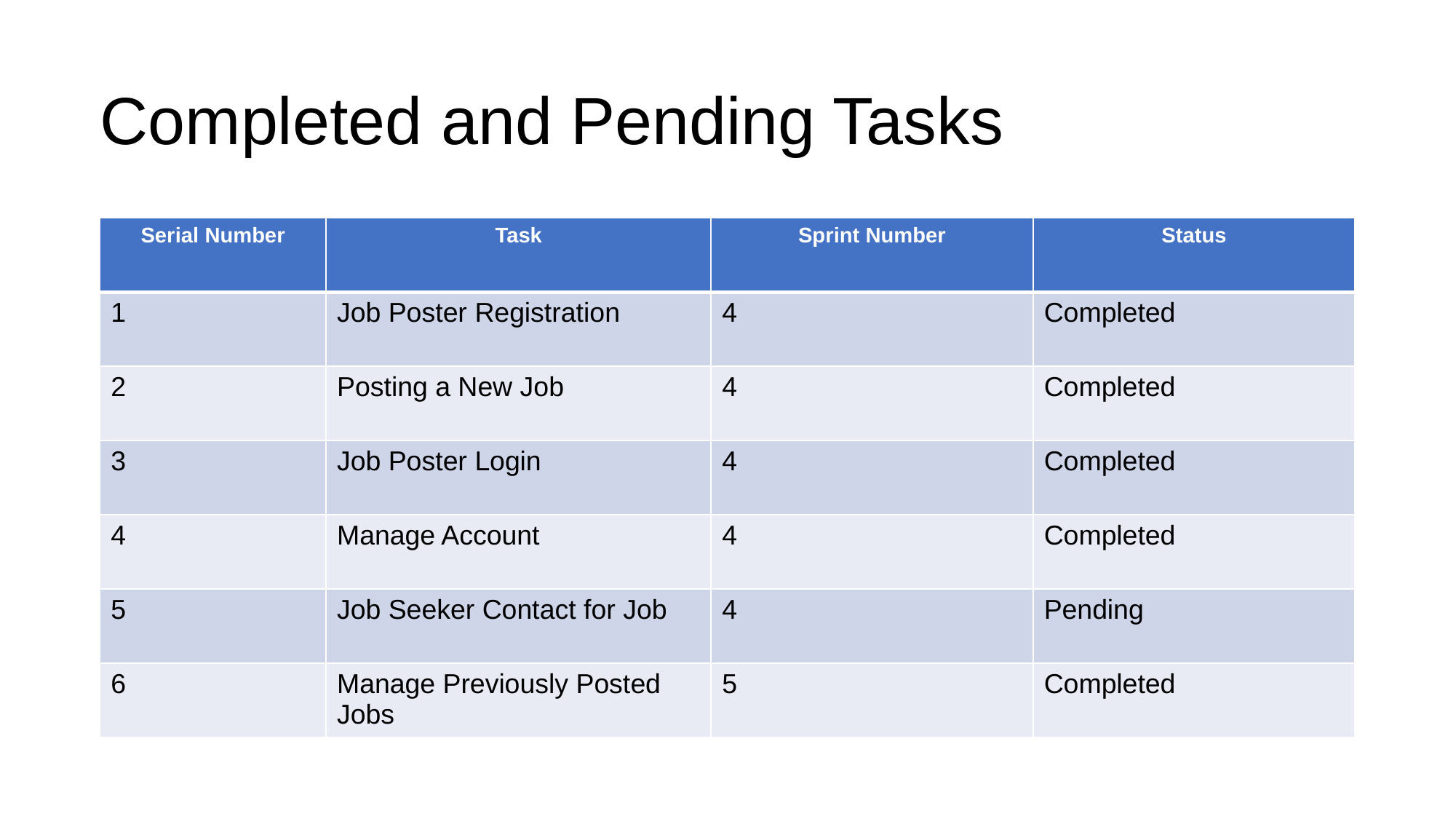

# Completed and Pending Tasks

| Serial Number | Task | Sprint Number | Status |
| --- | --- | --- | --- |
| 1 | Job Poster Registration | 4 | Completed |
| 2 | Posting a New Job | 4 | Completed |
| 3 | Job Poster Login | 4 | Completed |
| 4 | Manage Account | 4 | Completed |
| 5 | Job Seeker Contact for Job | 4 | Pending |
| 6 | Manage Previously Posted Jobs | 5 | Completed |